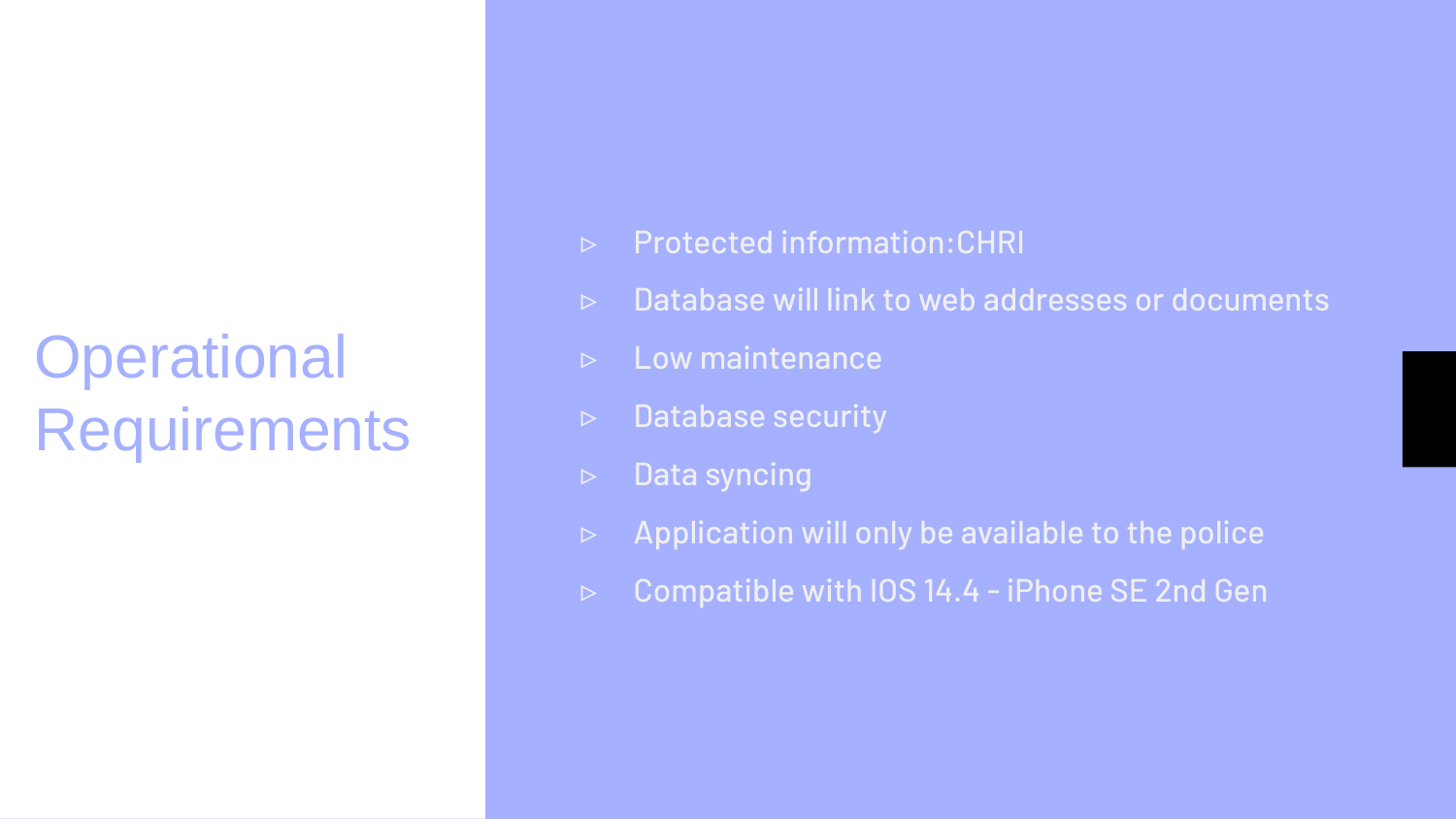

Protected information:CHRI
Database will link to web addresses or documents
Low maintenance
Database security
Data syncing
Application will only be available to the police
Compatible with IOS 14.4 - iPhone SE 2nd Gen
Operational
Requirements